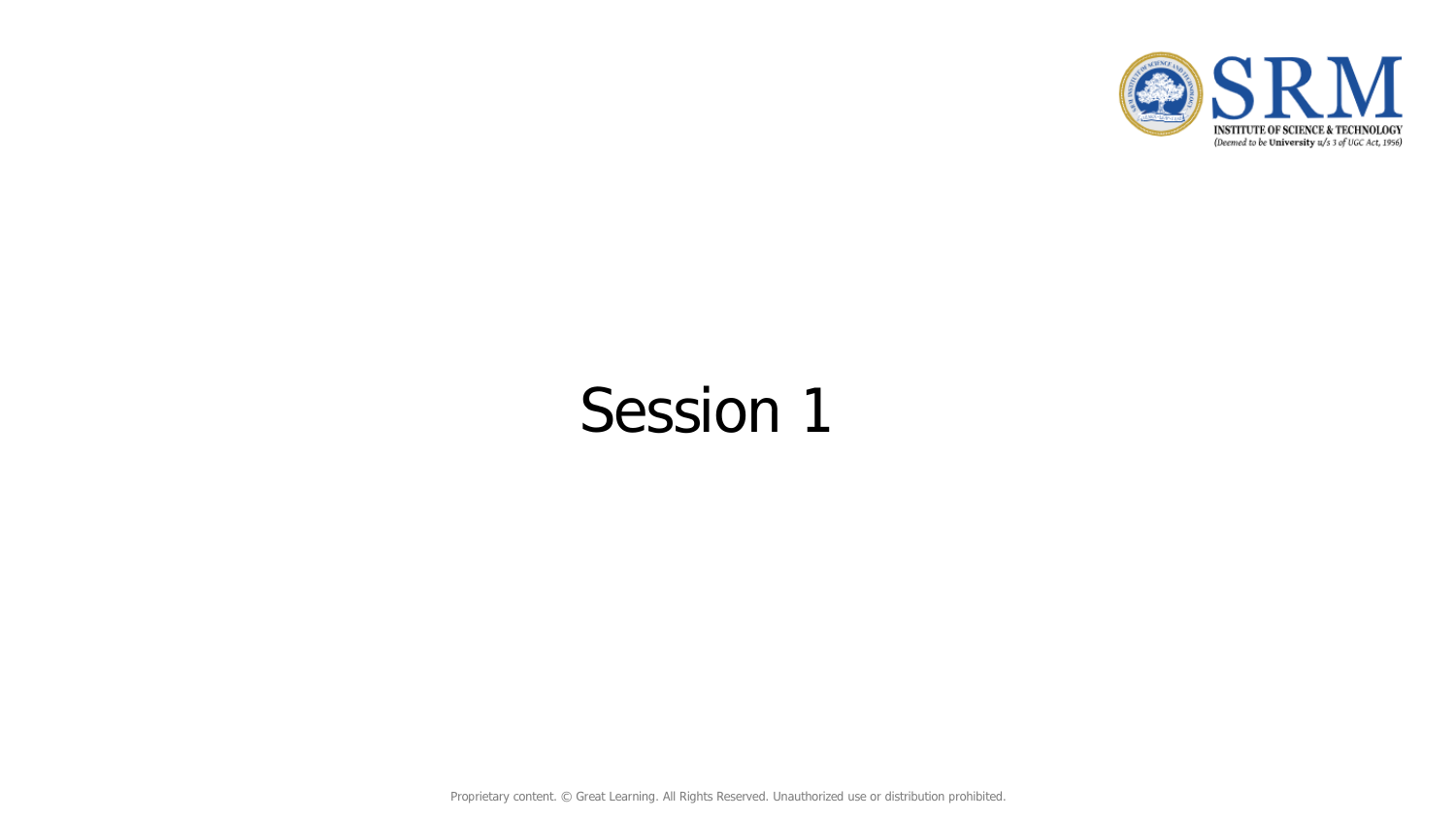

# Session 1
Proprietary content. © Great Learning. All Rights Reserved. Unauthorized use or distribution prohibited.